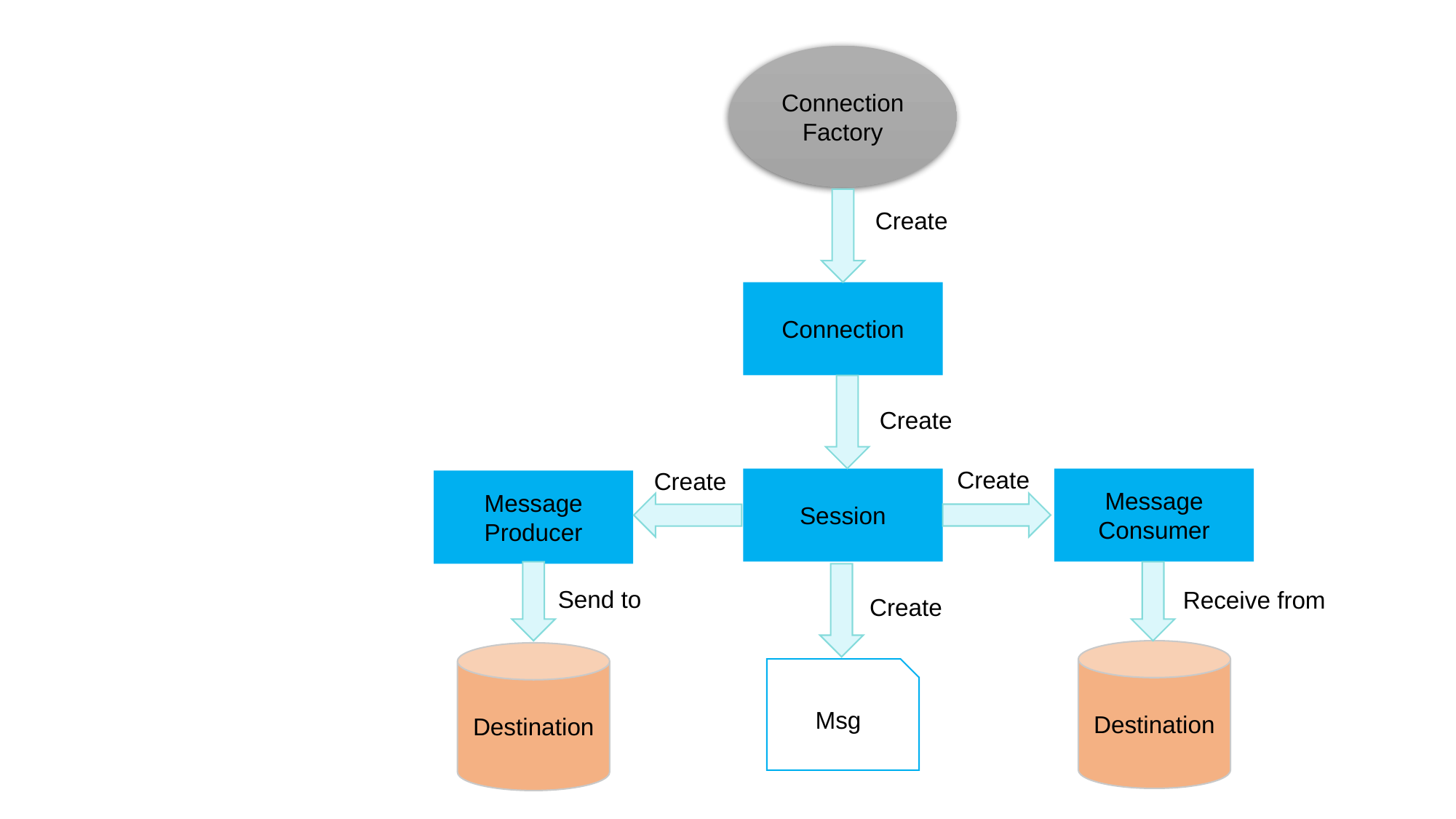

Connection
Factory

Create
Connection

Create
Create
Create
Session
Message
Consumer
Message
Producer

Send to
Receive from
Create
Destination
Destination
Msg